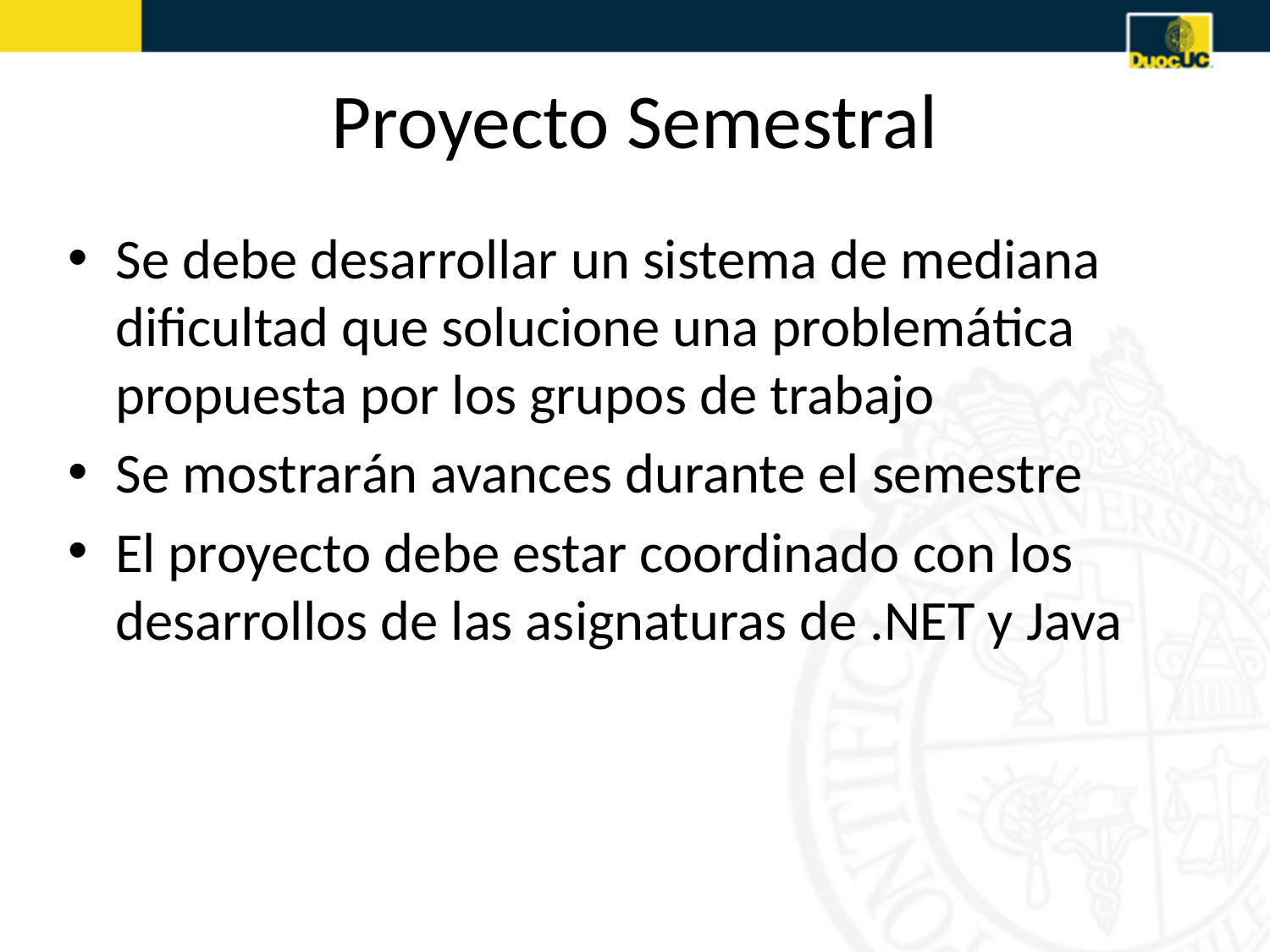

# Proyecto Semestral
Se debe desarrollar un sistema de mediana dificultad que solucione una problemática propuesta por los grupos de trabajo
Se mostrarán avances durante el semestre
El proyecto debe estar coordinado con los desarrollos de las asignaturas de .NET y Java